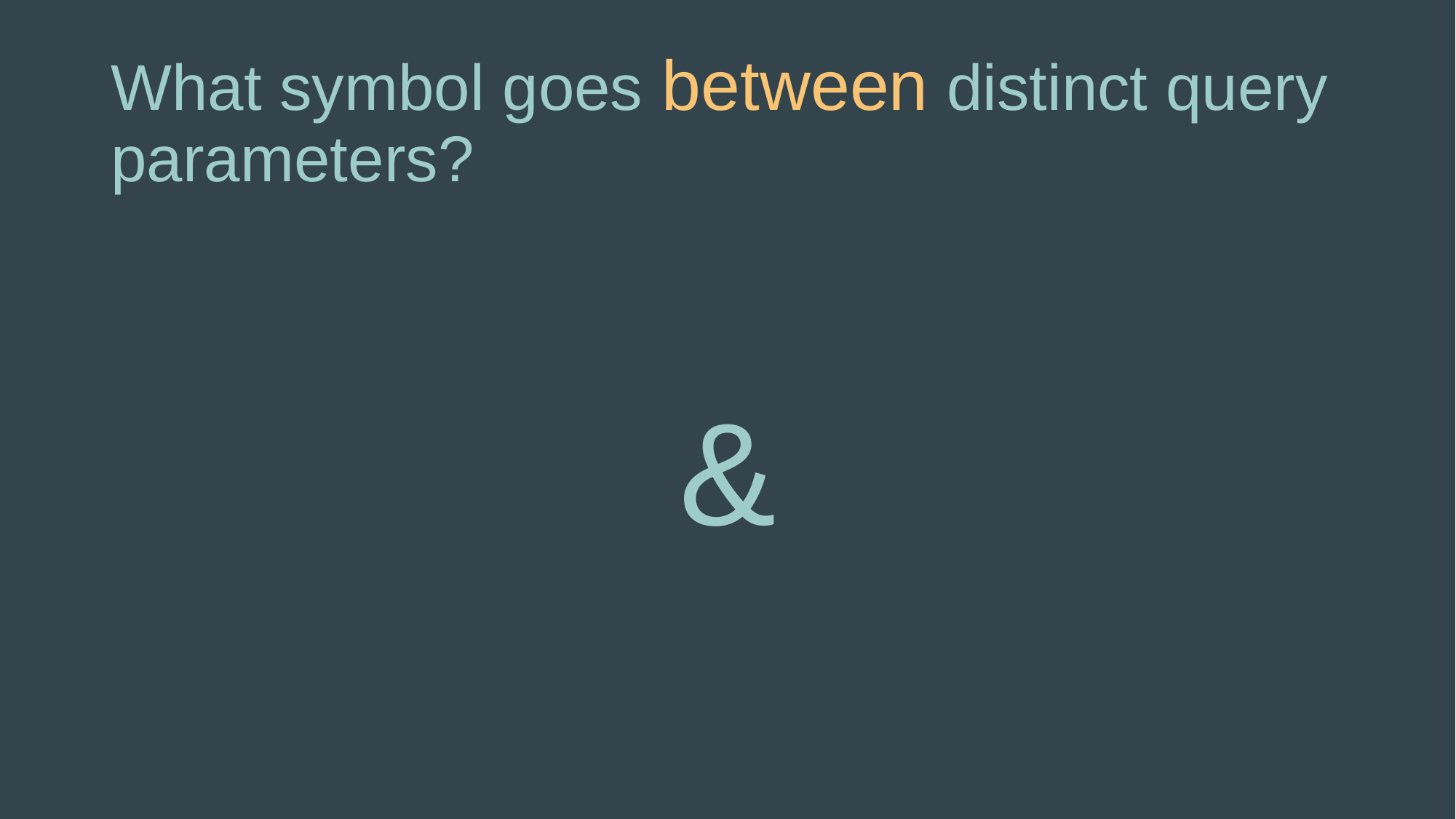

# What symbol goes between distinct query parameters?
&